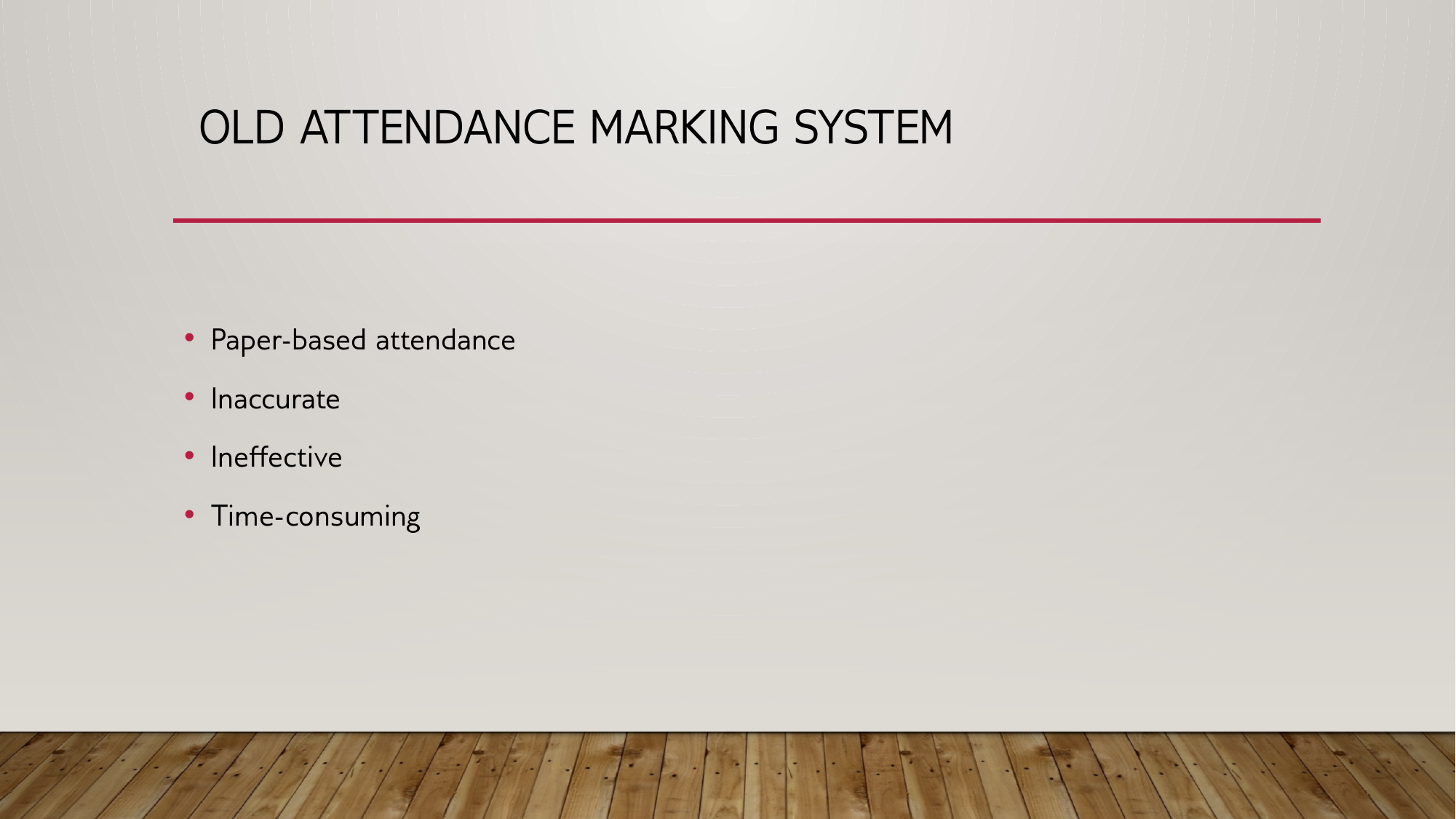

# OLD ATTENDANCE MARKING SYSTEM
Paper-based attendance
Inaccurate
Ineffective
Time-consuming